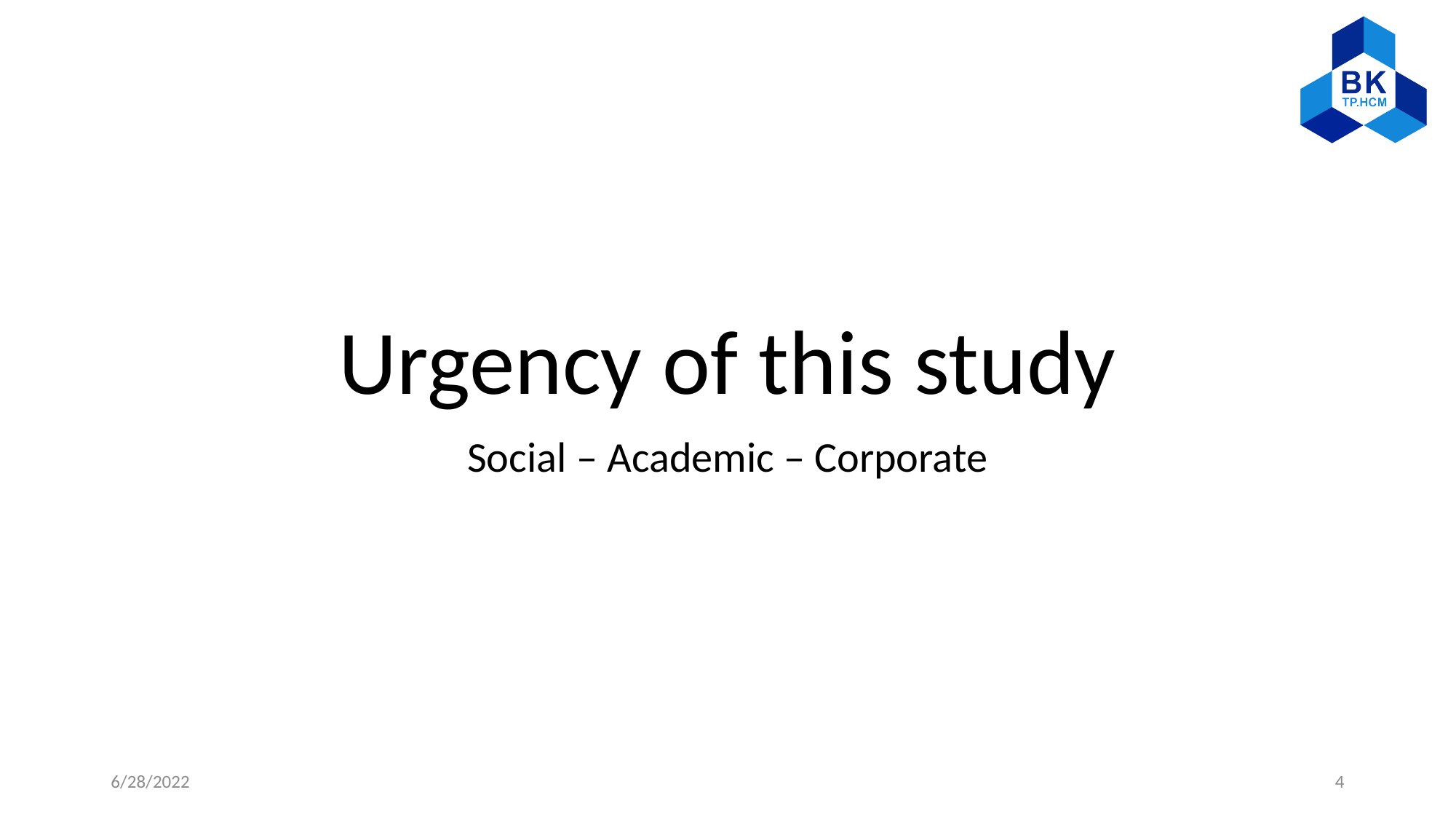

# Urgency of this study
Social – Academic – Corporate
6/28/2022
4